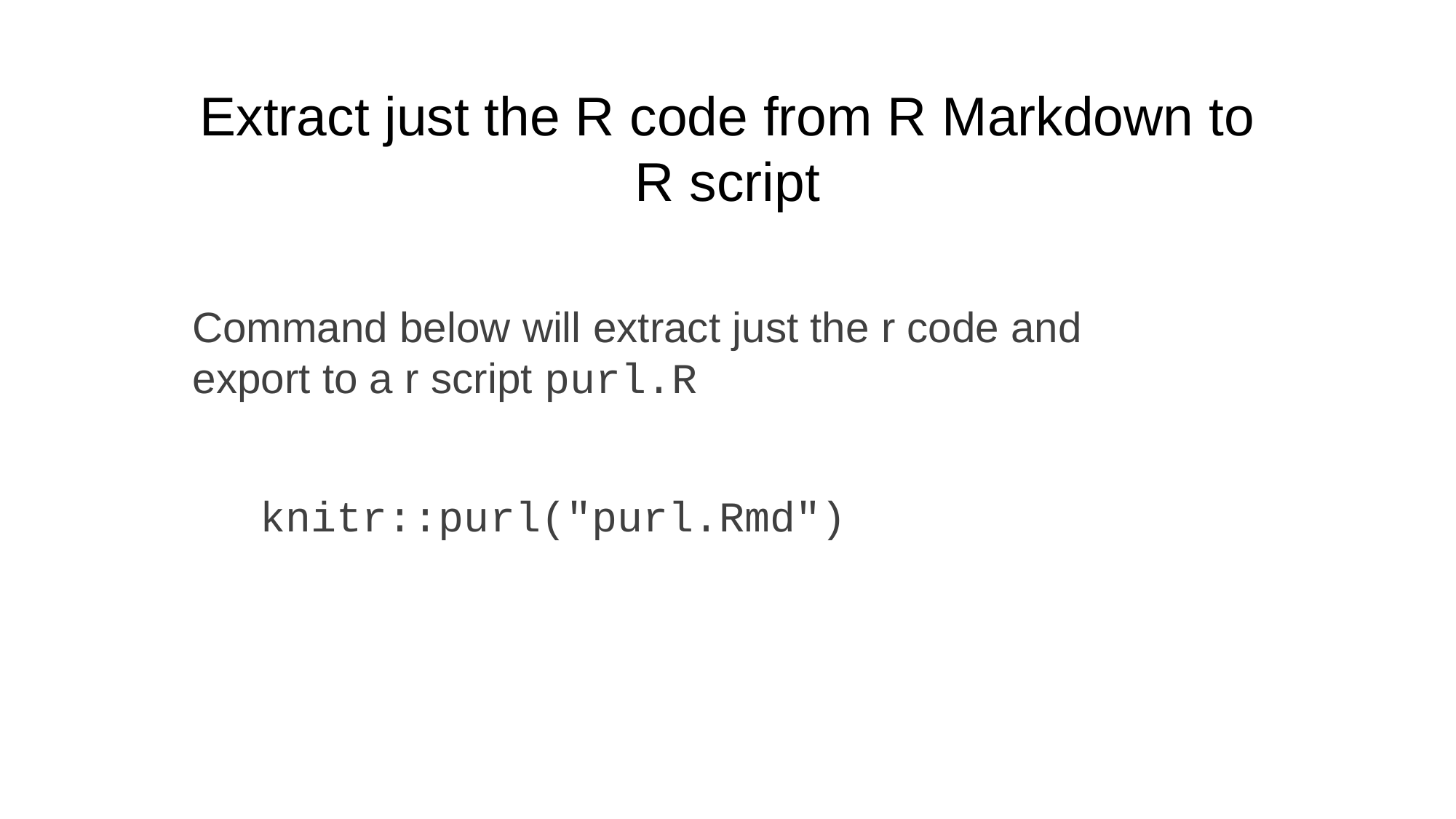

Extract just the R code from R Markdown to R script
Command below will extract just the r code and export to a r script purl.R
knitr::purl("purl.Rmd")